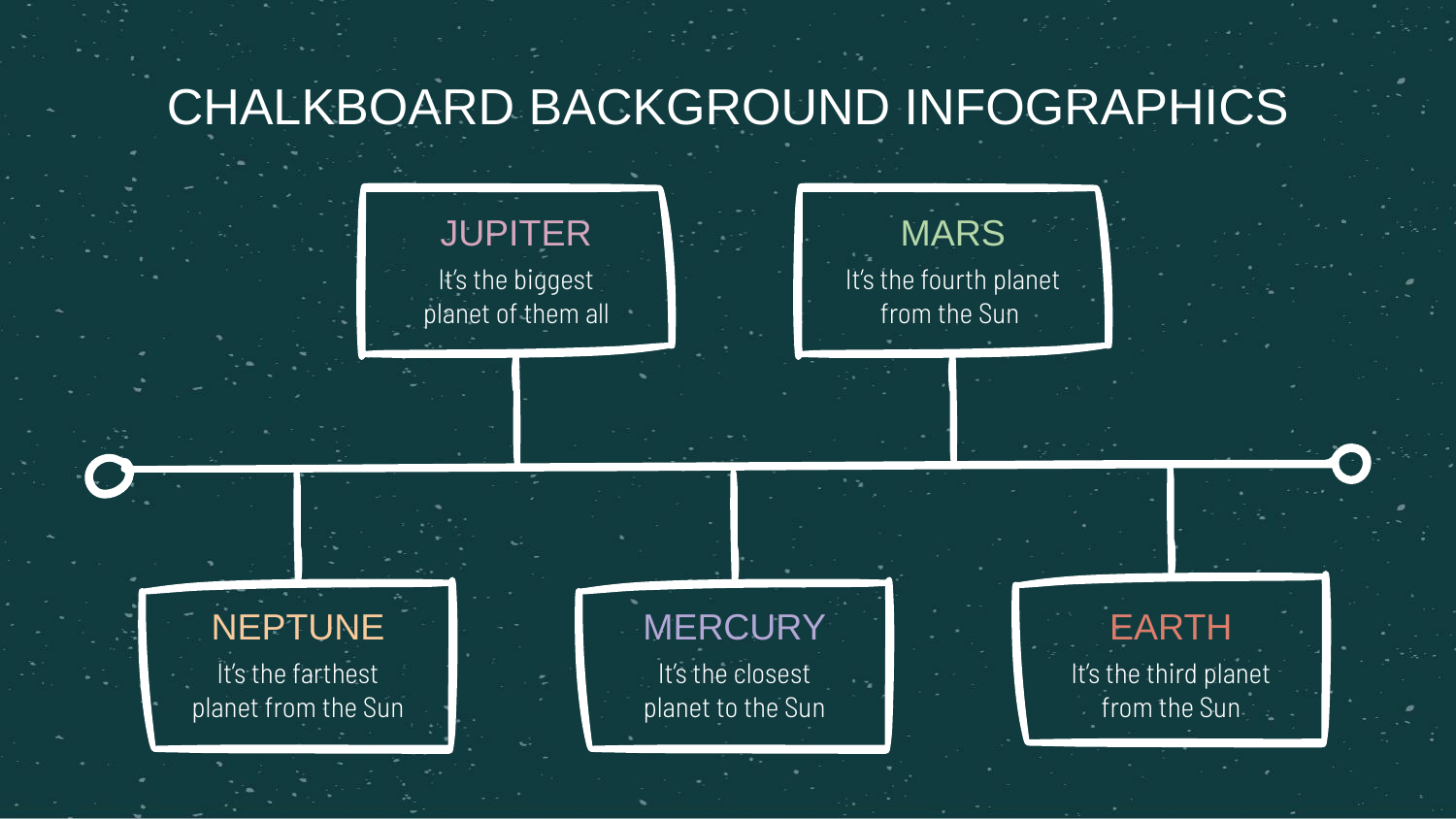

CHALKBOARD BACKGROUND INFOGRAPHICS

JUPITER
MARS
It’s the biggest planet of them all
It’s the fourth planet from the Sun

NEPTUNE
MERCURY
EARTH
It’s the farthest planet from the Sun
It’s the closest planet to the Sun
It’s the third planet
from the Sun